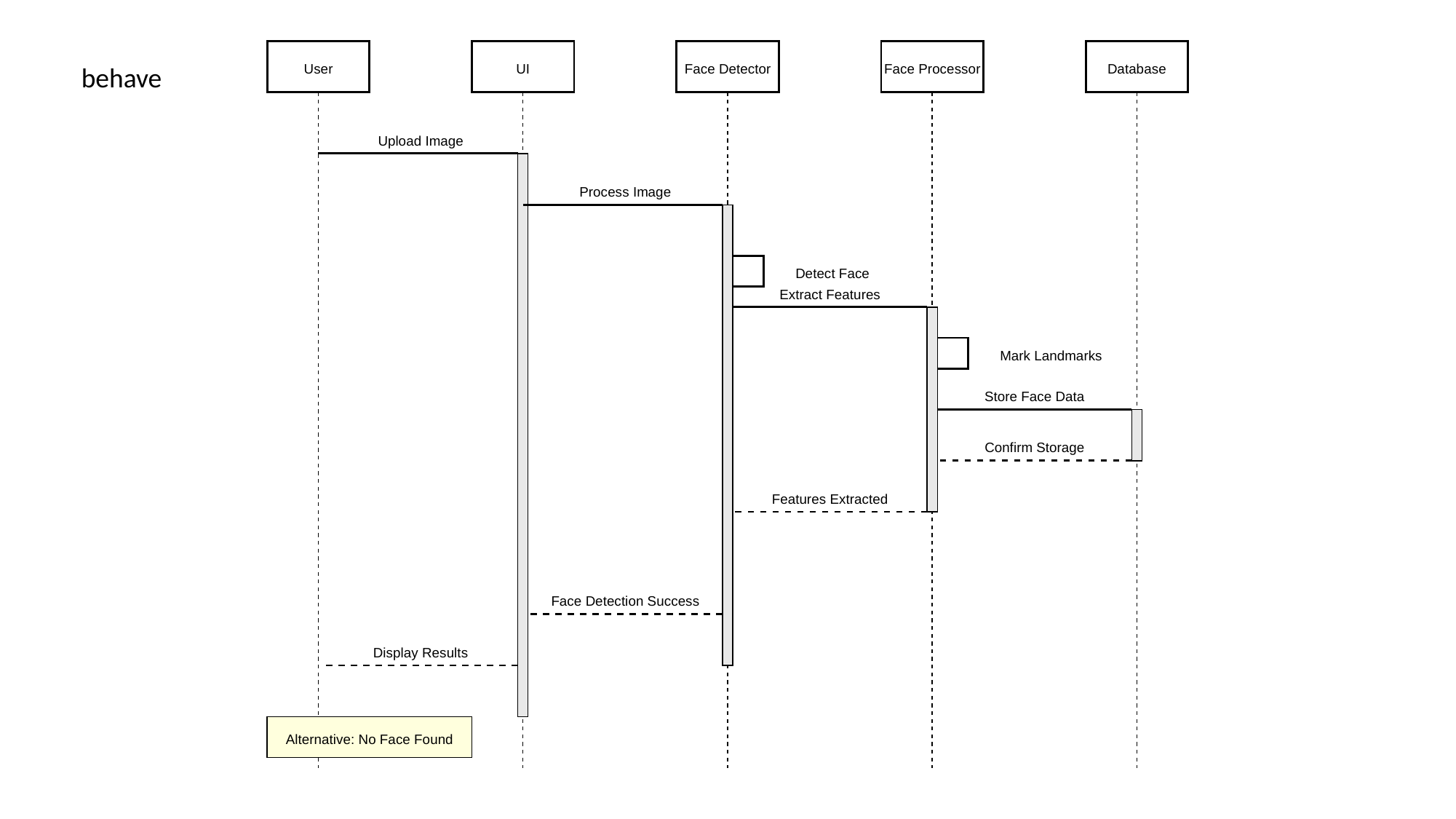

behave
User
UI
Face Detector
Face Processor
Database

Upload Image

Process Image

Detect Face
Extract Features

Mark Landmarks
Store Face Data

Confirm Storage

Features Extracted

Face Detection Success

Display Results

Alternative: No Face Found